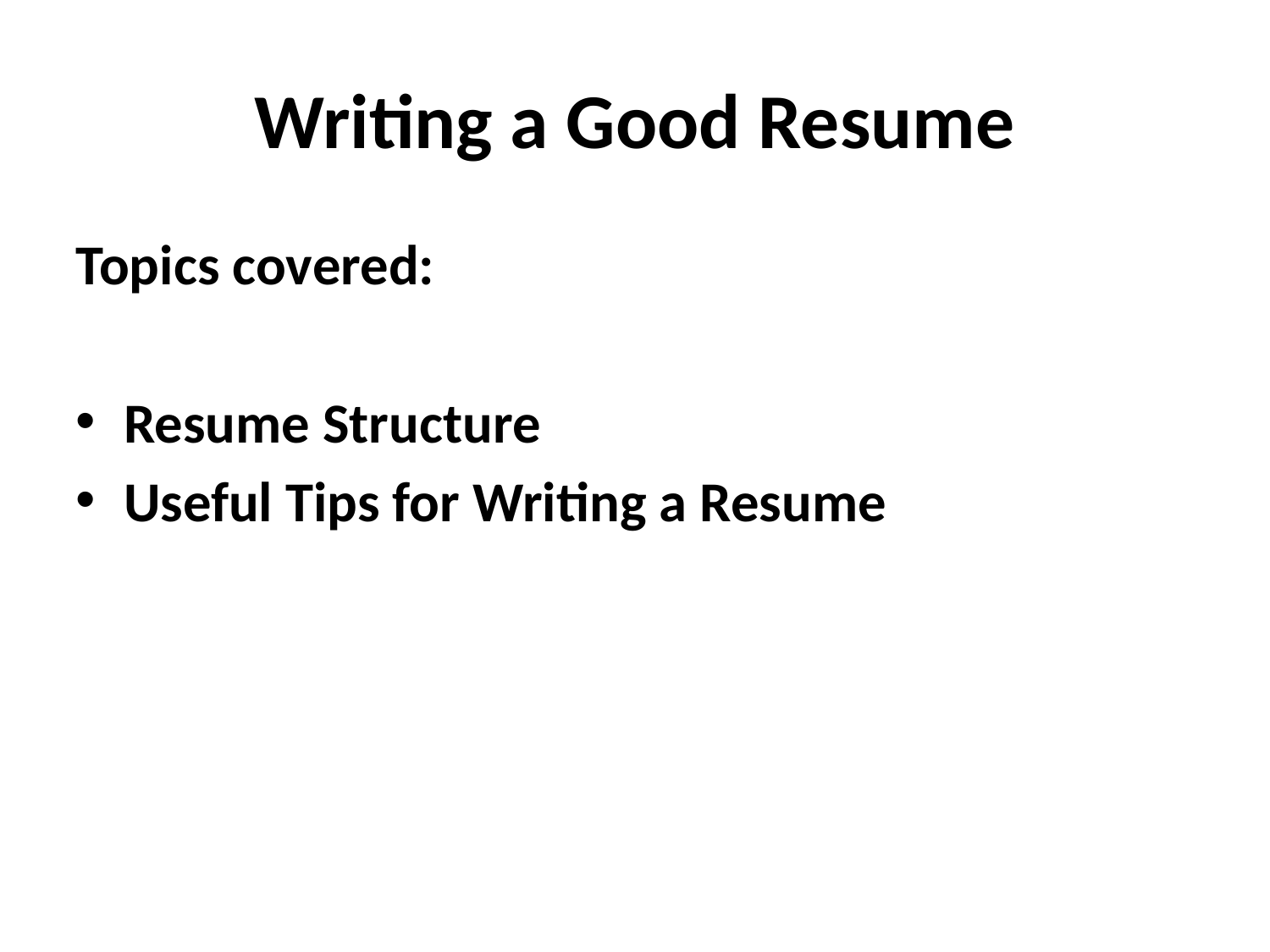

Writing a Good Resume
Topics covered:

Resume Structure
Useful Tips for Writing a Resume